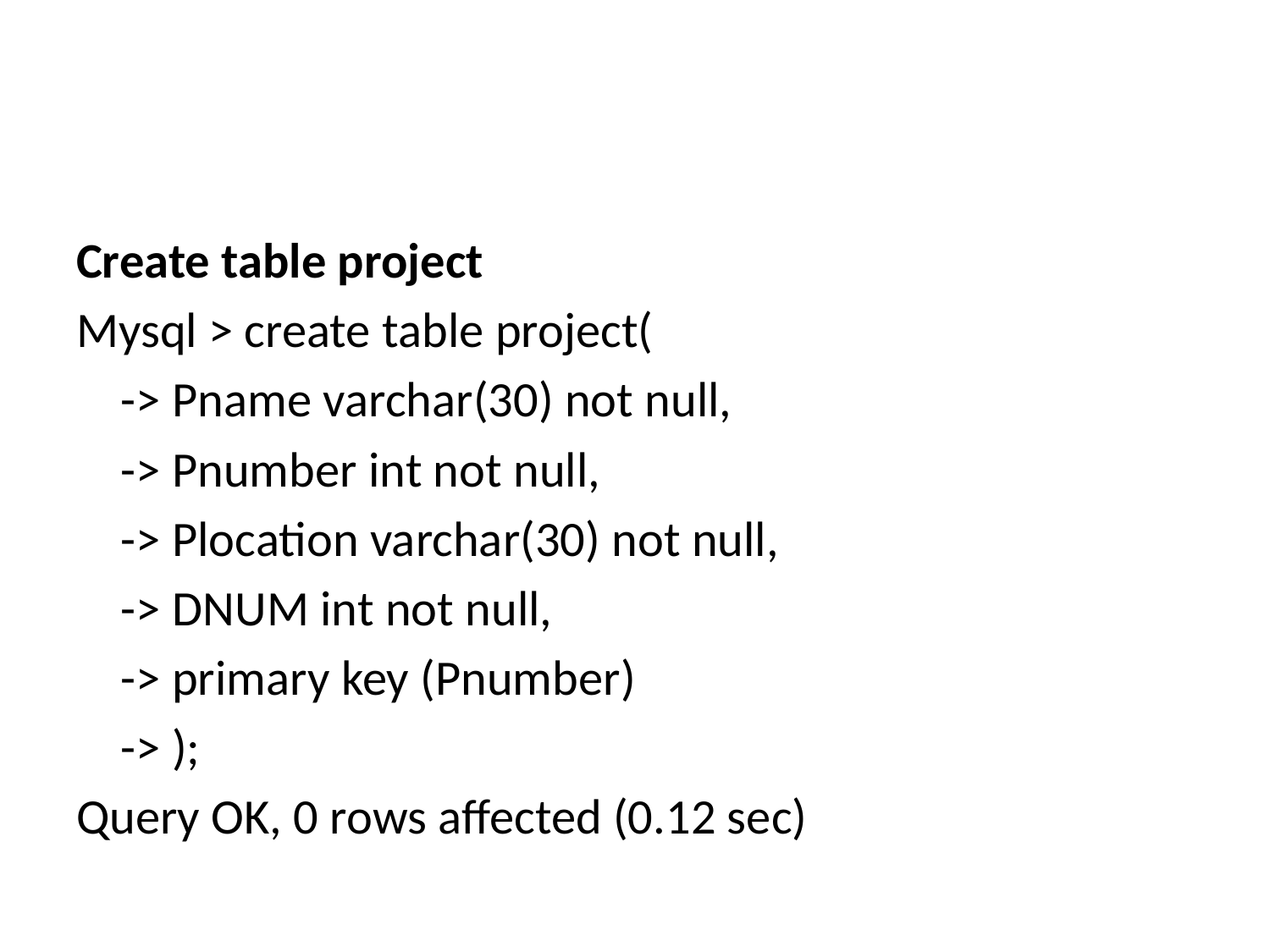

#
Create table project
Mysql > create table project(
    -> Pname varchar(30) not null,
    -> Pnumber int not null,
    -> Plocation varchar(30) not null,
    -> DNUM int not null,
    -> primary key (Pnumber)
    -> );
Query OK, 0 rows affected (0.12 sec)